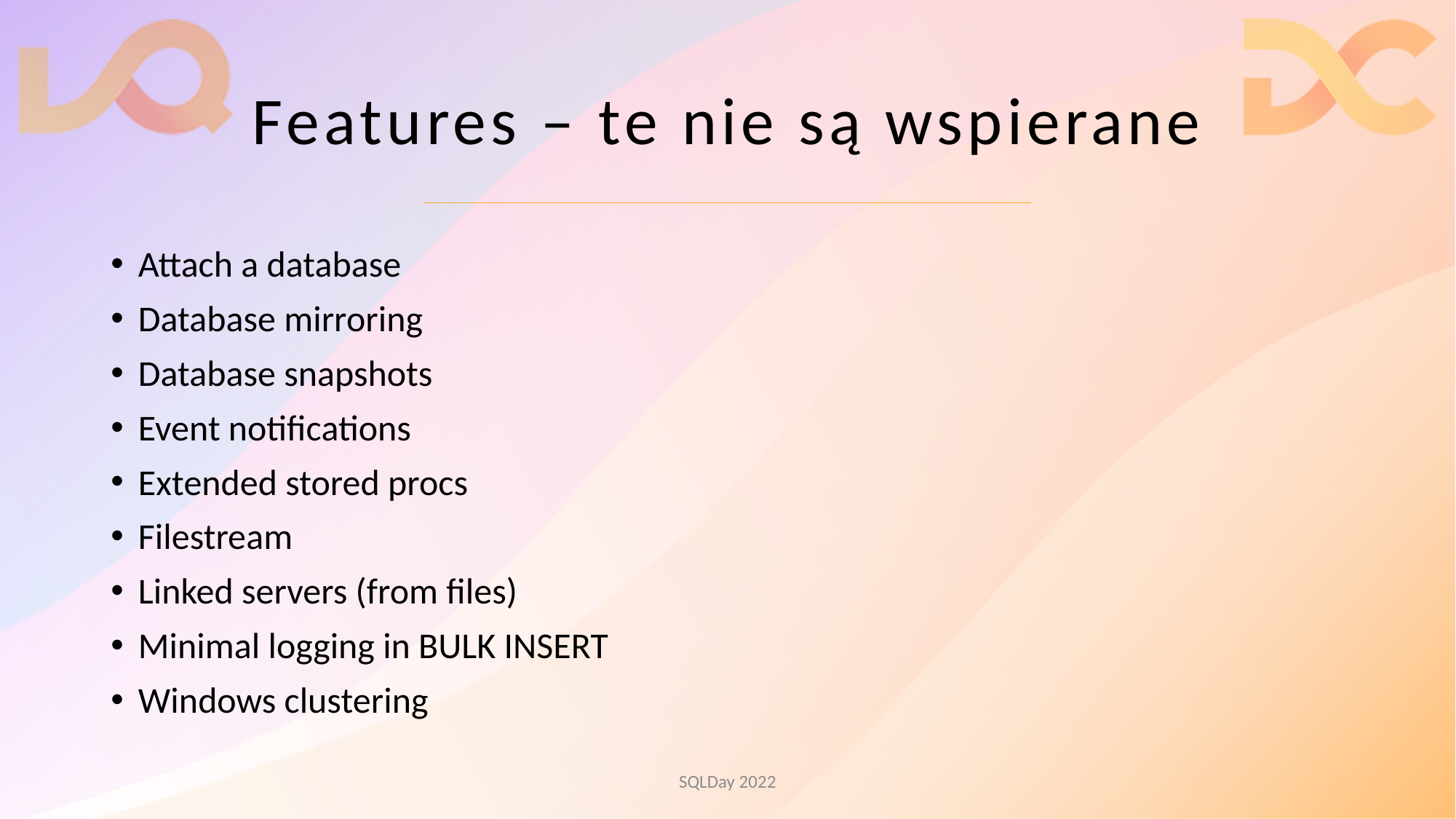

# Features – te nie są wspierane
Attach a database
Database mirroring
Database snapshots
Event notifications
Extended stored procs
Filestream
Linked servers (from files)
Minimal logging in BULK INSERT
Windows clustering

SQLDay 2022